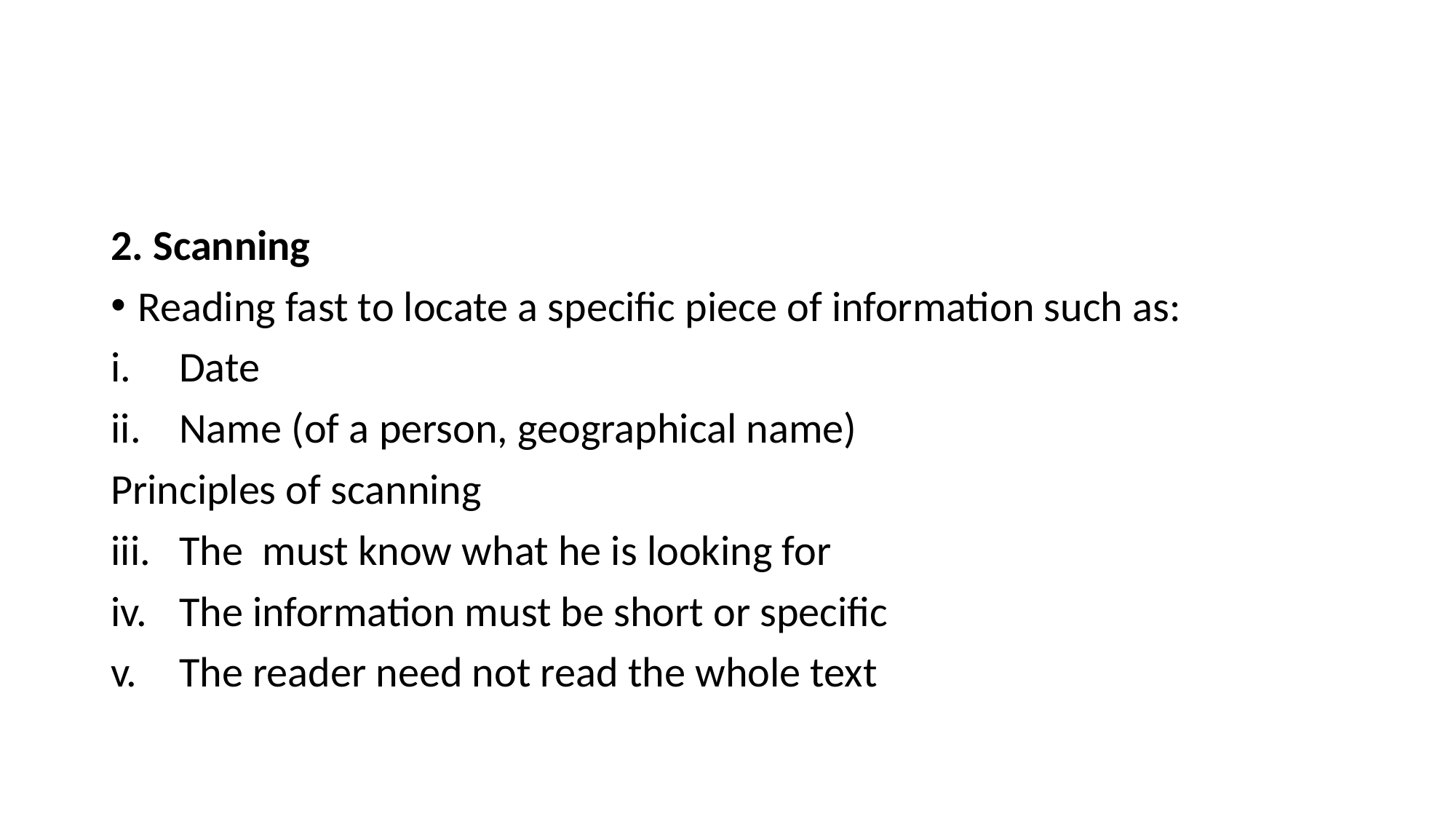

#
2. Scanning
Reading fast to locate a specific piece of information such as:
Date
Name (of a person, geographical name)
Principles of scanning
The  must know what he is looking for
The information must be short or specific
The reader need not read the whole text